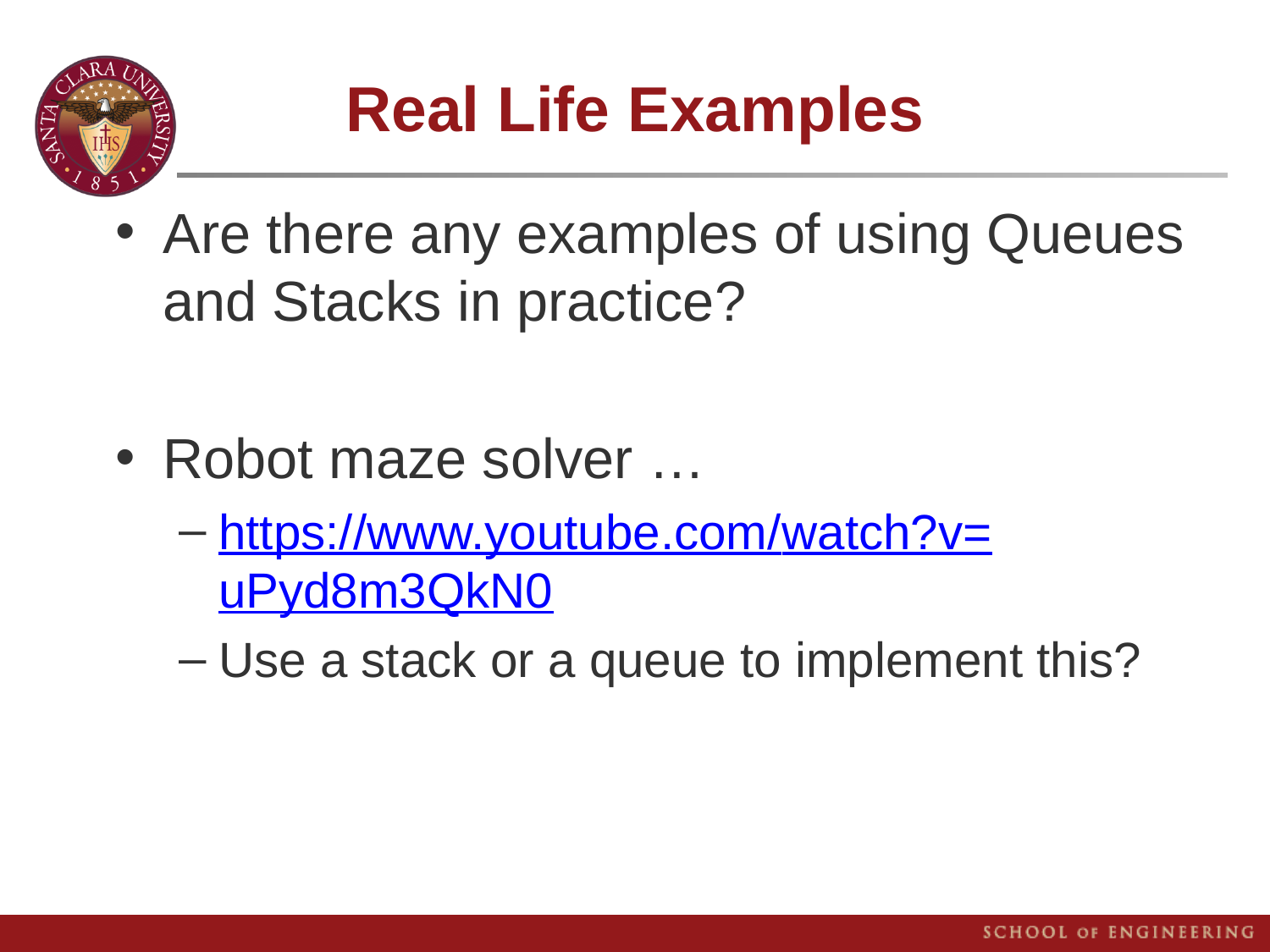

# Real Life Examples
Are there any examples of using Queues and Stacks in practice?

Robot maze solver …
https://www.youtube.com/watch?v=uPyd8m3QkN0
Use a stack or a queue to implement this?